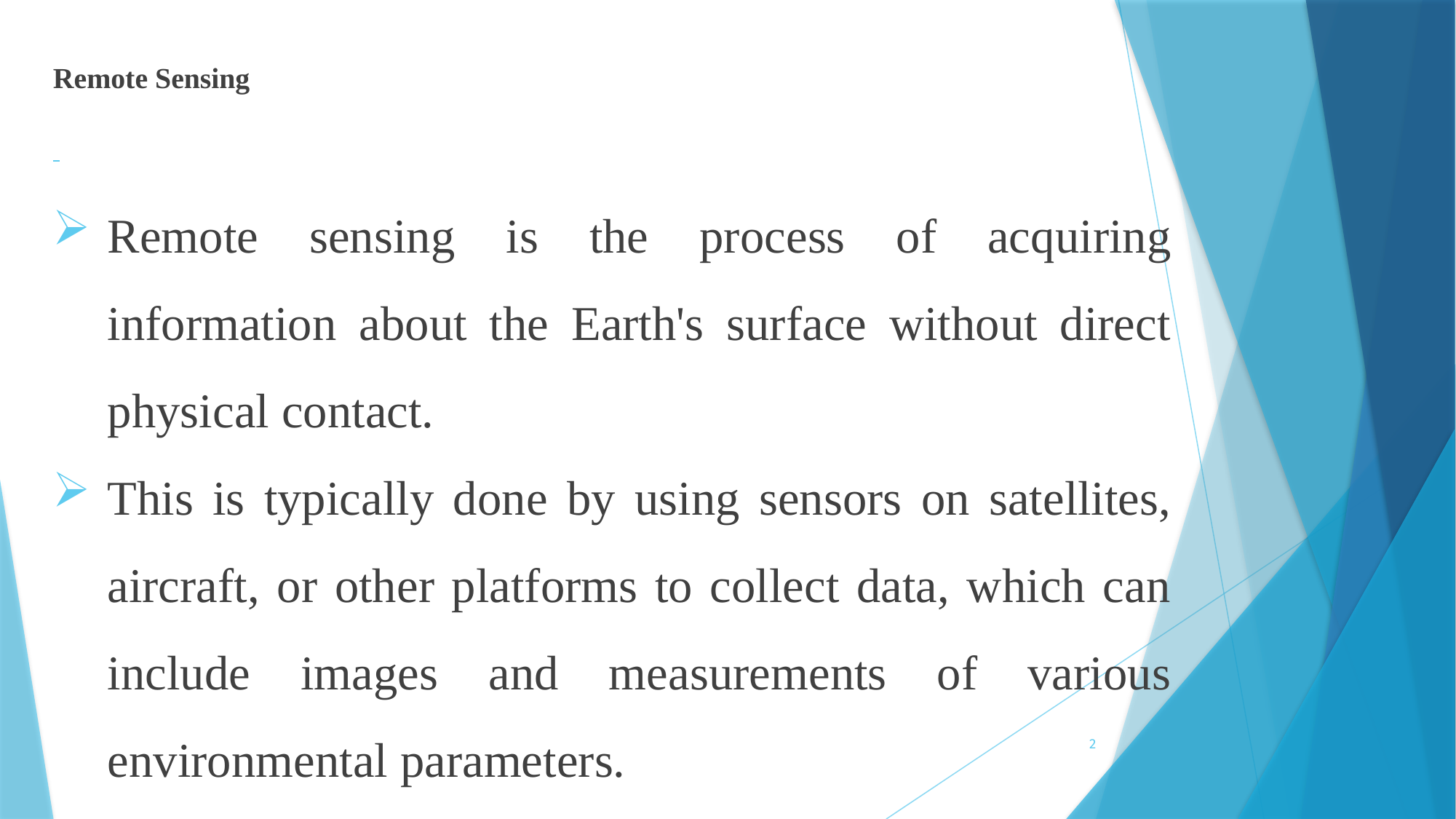

# Remote Sensing
Remote sensing is the process of acquiring information about the Earth's surface without direct physical contact.
This is typically done by using sensors on satellites, aircraft, or other platforms to collect data, which can include images and measurements of various environmental parameters.
2